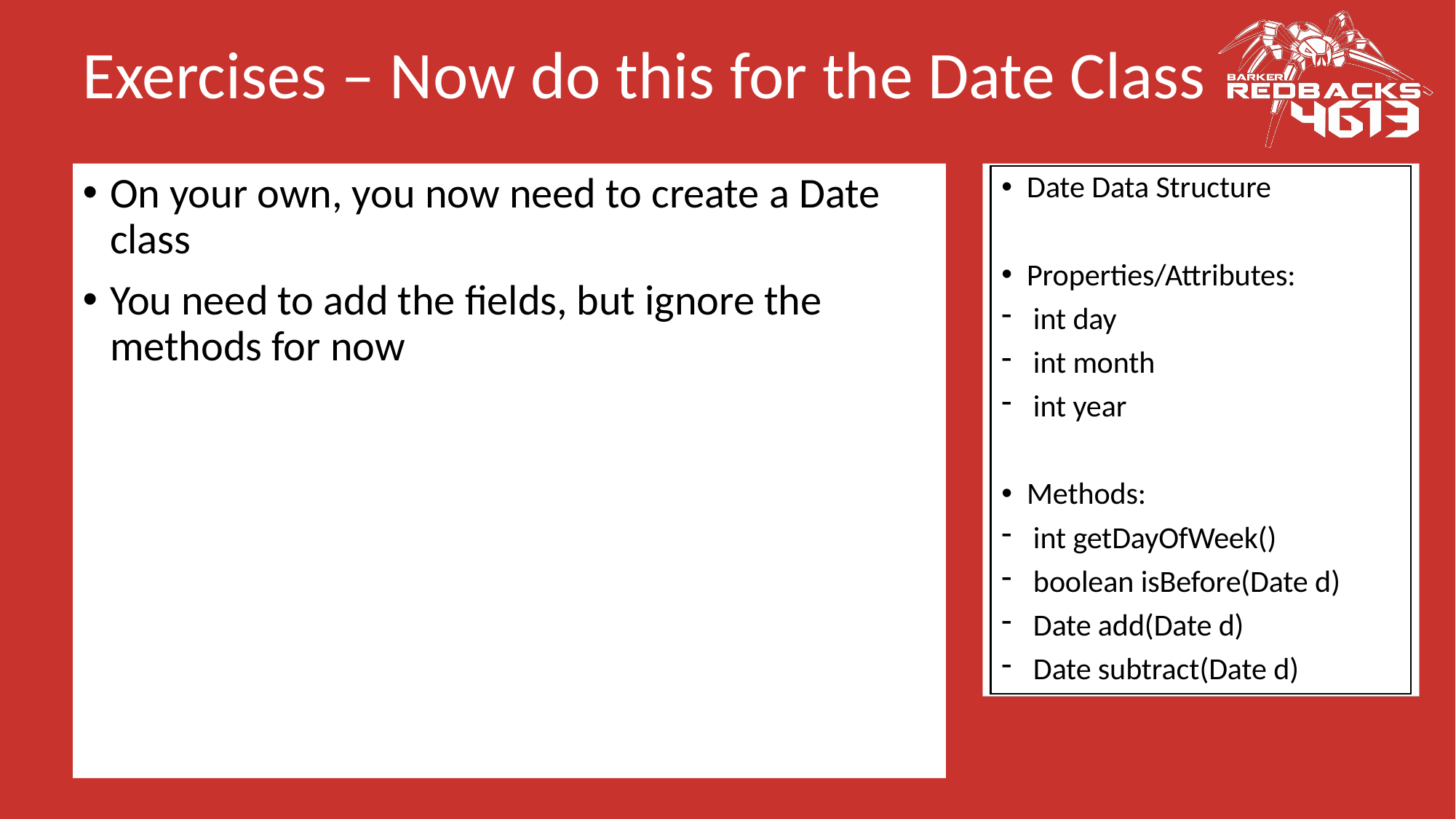

# Exercises – Now do this for the Date Class
On your own, you now need to create a Date class
You need to add the fields, but ignore the methods for now
Date Data Structure

Properties/Attributes:
int day
int month
int year

Methods:
int getDayOfWeek()
boolean isBefore(Date d)
Date add(Date d)
Date subtract(Date d)